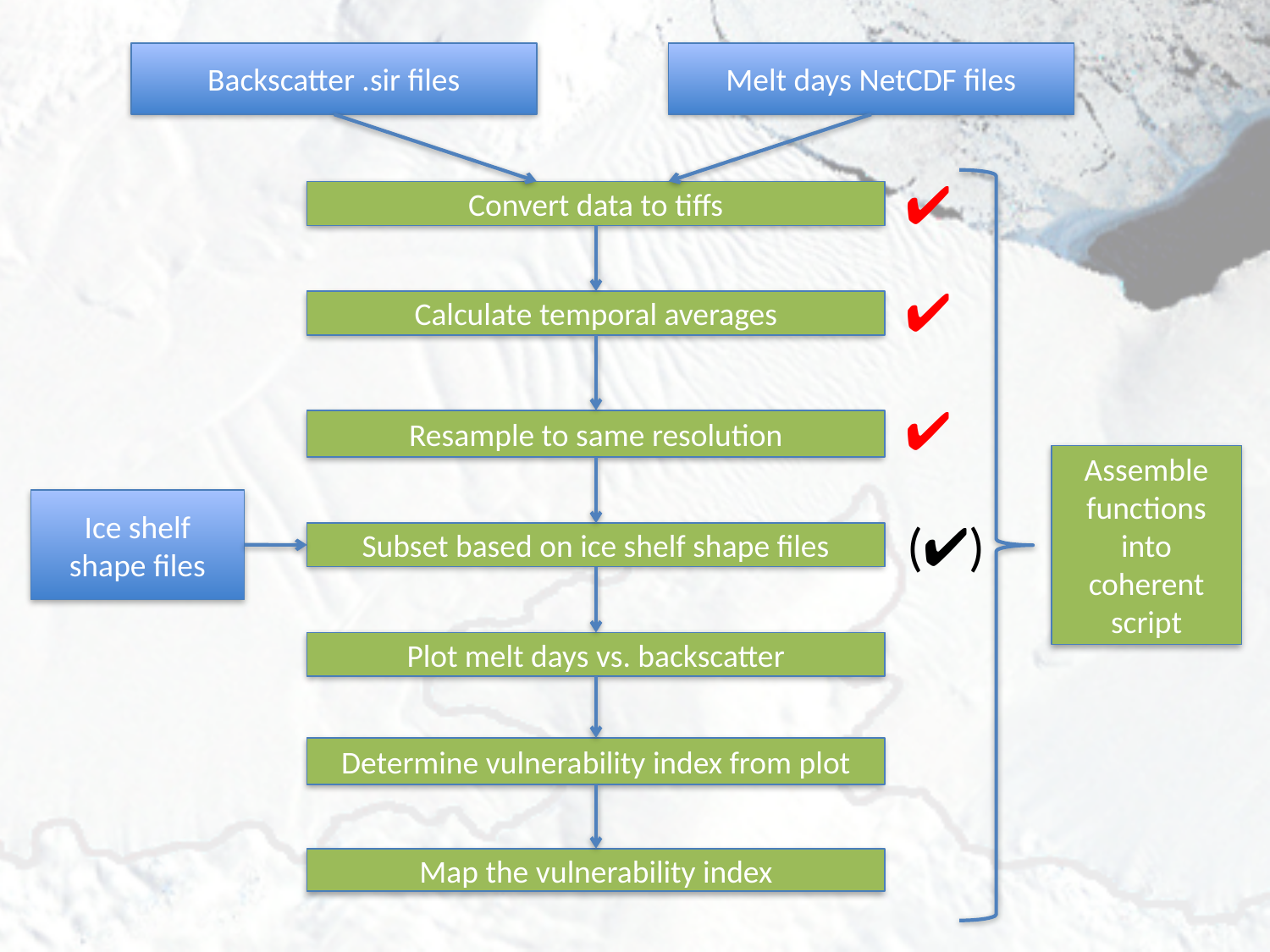

Backscatter .sir files
Melt days NetCDF files
✔

Convert data to tiffs
✔
Calculate temporal averages
✔
Resample to same resolution
Assemble functions into coherent script
Ice shelf shape files
(✔)
Subset based on ice shelf shape files
Plot melt days vs. backscatter
Determine vulnerability index from plot
Map the vulnerability index